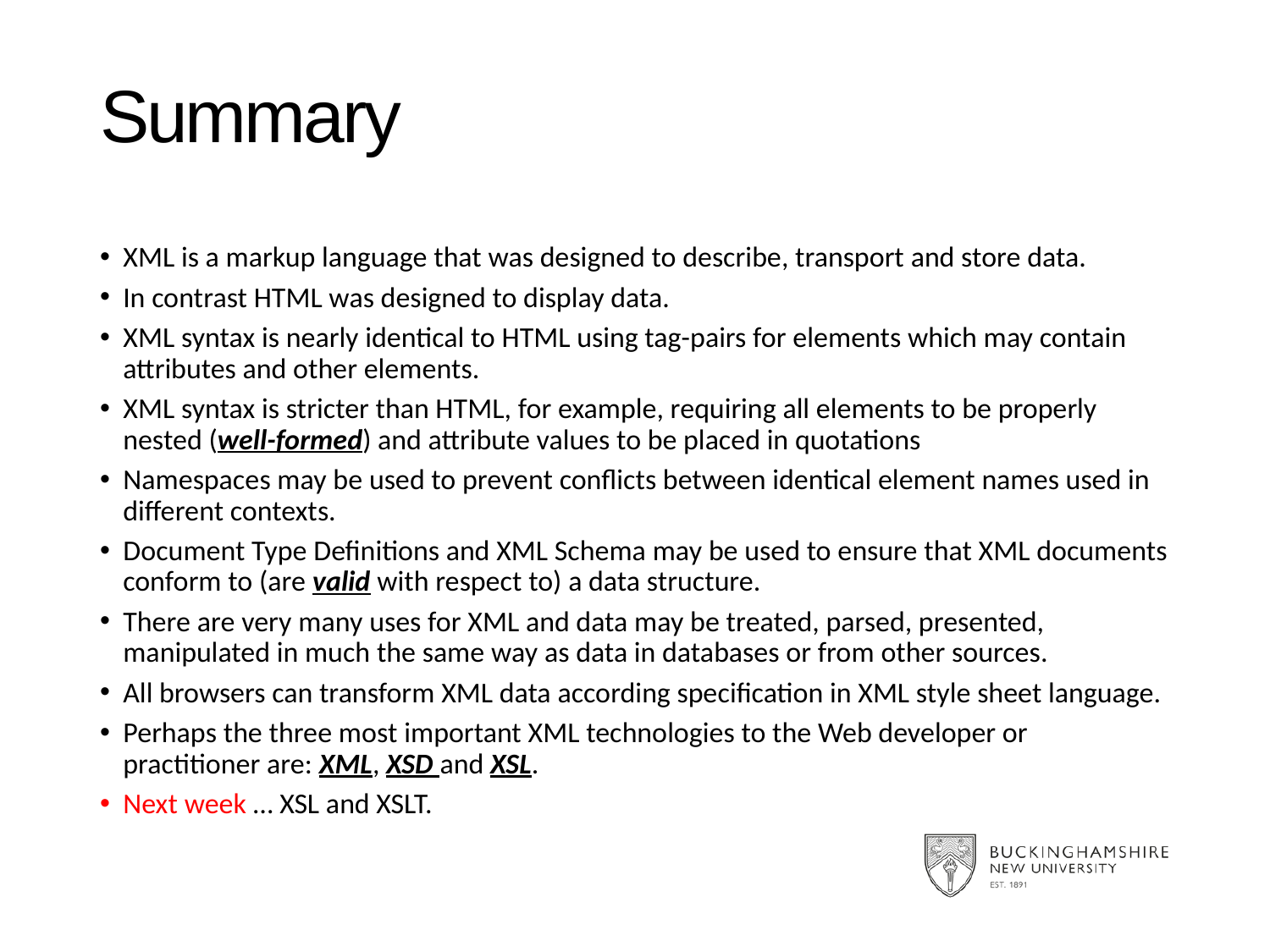

# Summary
XML is a markup language that was designed to describe, transport and store data.
In contrast HTML was designed to display data.
XML syntax is nearly identical to HTML using tag-pairs for elements which may contain attributes and other elements.
XML syntax is stricter than HTML, for example, requiring all elements to be properly nested (well-formed) and attribute values to be placed in quotations
Namespaces may be used to prevent conflicts between identical element names used in different contexts.
Document Type Definitions and XML Schema may be used to ensure that XML documents conform to (are valid with respect to) a data structure.
There are very many uses for XML and data may be treated, parsed, presented, manipulated in much the same way as data in databases or from other sources.
All browsers can transform XML data according specification in XML style sheet language.
Perhaps the three most important XML technologies to the Web developer or practitioner are: XML, XSD and XSL.
Next week … XSL and XSLT.